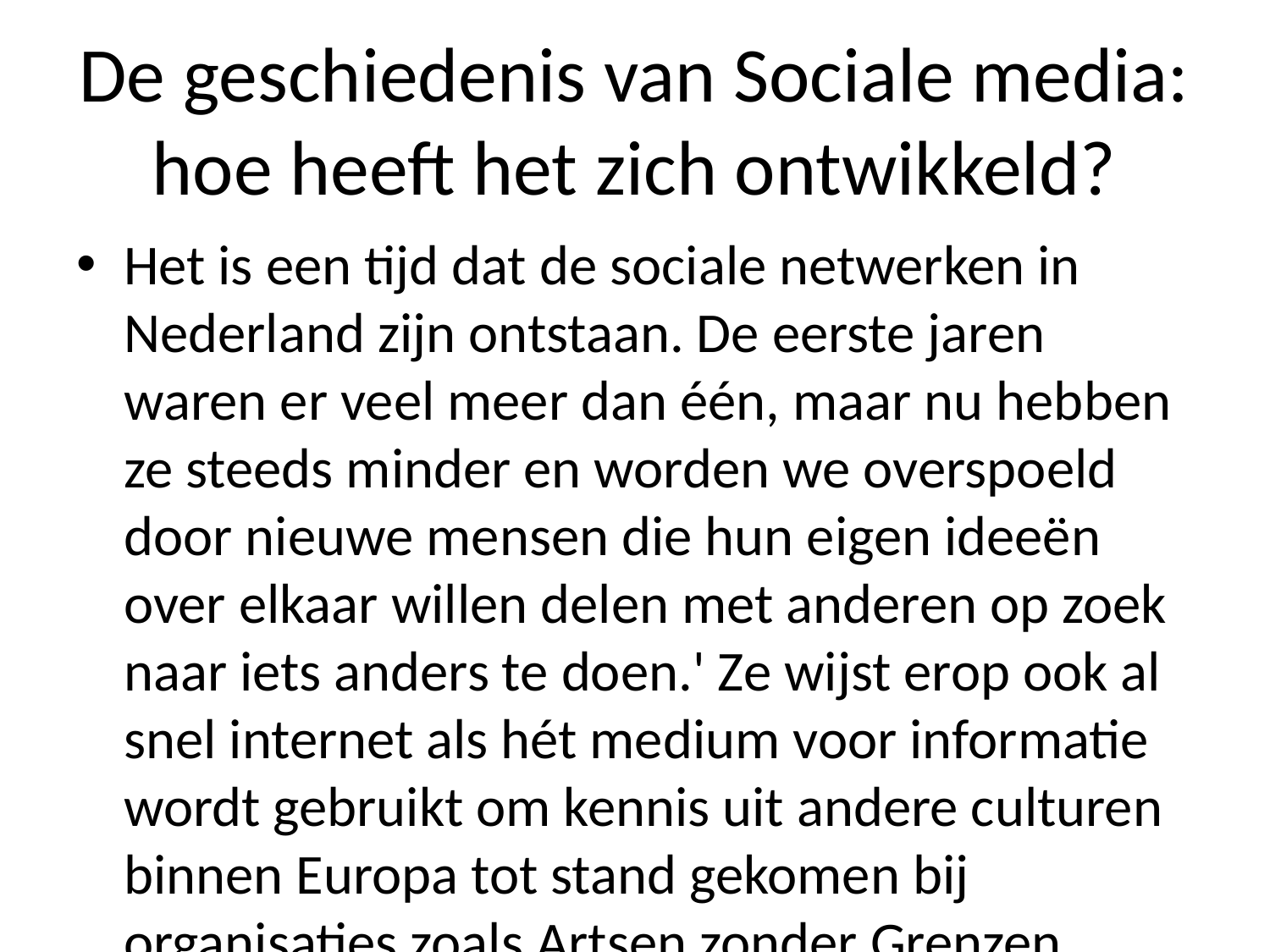

# De geschiedenis van Sociale media: hoe heeft het zich ontwikkeld?
Het is een tijd dat de sociale netwerken in Nederland zijn ontstaan. De eerste jaren waren er veel meer dan één, maar nu hebben ze steeds minder en worden we overspoeld door nieuwe mensen die hun eigen ideeën over elkaar willen delen met anderen op zoek naar iets anders te doen.' Ze wijst erop ook al snel internet als hét medium voor informatie wordt gebruikt om kennis uit andere culturen binnen Europa tot stand gekomen bij organisaties zoals Artsen zonder Grenzen (AzG) of Amnesty International."We moeten ons afvragen wat onze toekomst zal brengen", zegt Van der Laan aan NUjij-collega's na afloop tijdens haar gesprek rond social mediapartelsite Social Media Online". "Als je niet alleen online kunt communiceren via Facebook - waar iedereen contact opneemt tussen vrienden én familiegroepen kan maken; kun jij bijvoorbeeld nog wel even checken wanneer iemand hier komt wonen?"Van Dijk vindt dit belangrijk omdat zij zelf geen idee wil geven wie deze site gaat leiden.""Ik heb nooit gedacht erover